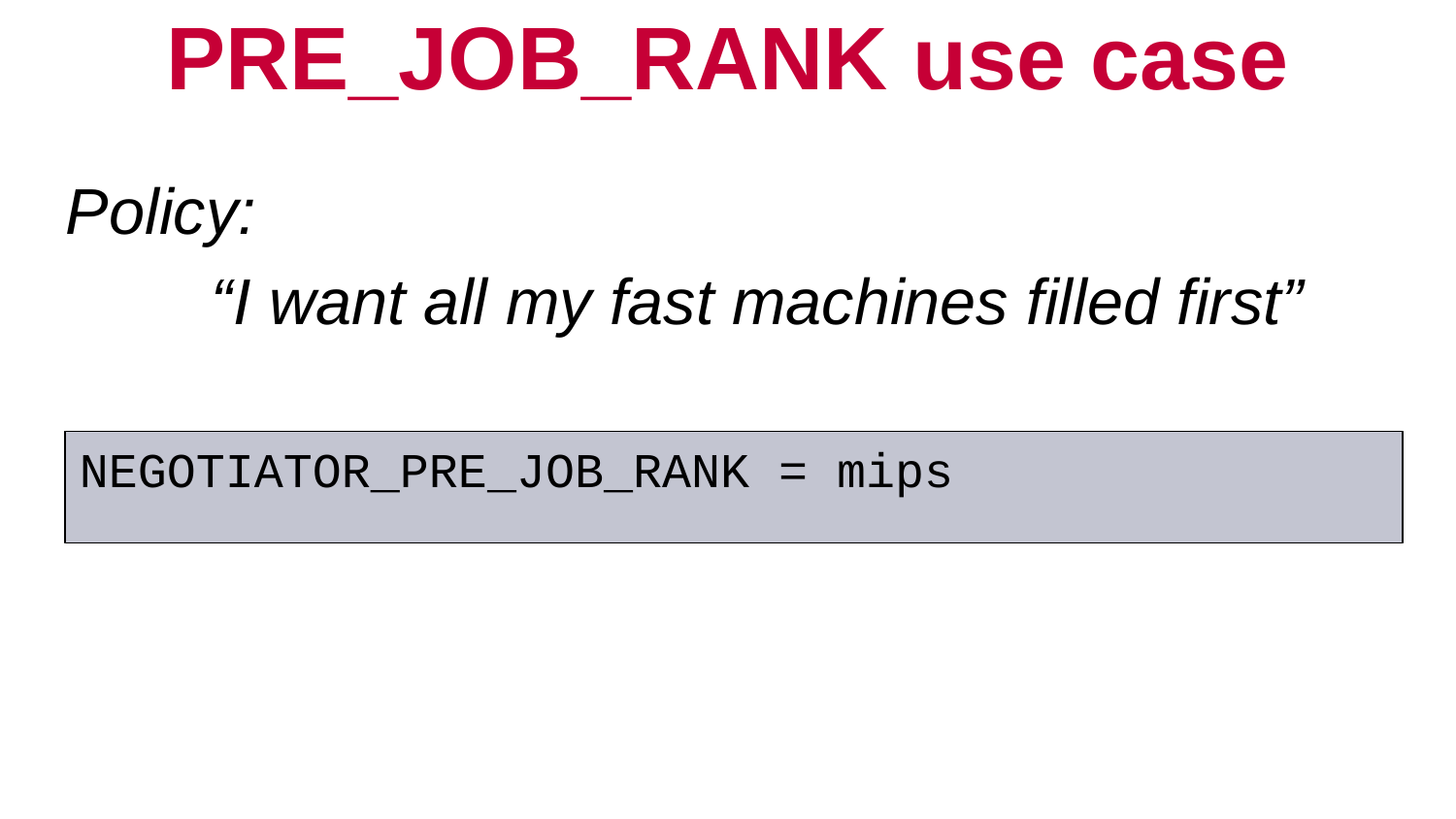

# PRE_JOB_RANK use case
Policy:
	“I want all my fast machines filled first”

NEGOTIATOR_PRE_JOB_RANK = mips